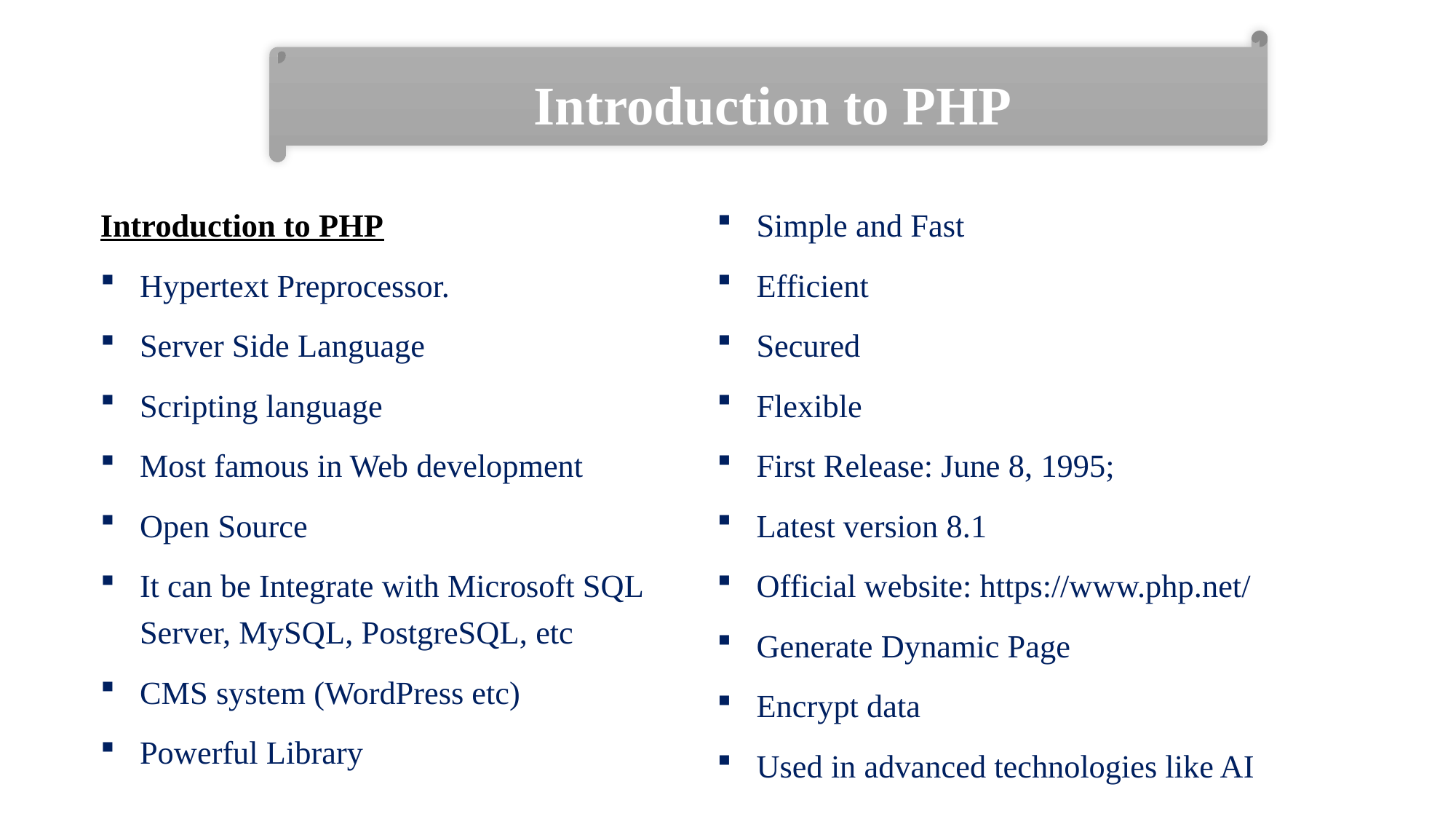

Introduction to PHP
Introduction to PHP
Hypertext Preprocessor.
Server Side Language
Scripting language
Most famous in Web development
Open Source
It can be Integrate with Microsoft SQL Server, MySQL, PostgreSQL, etc
CMS system (WordPress etc)
Powerful Library
Simple and Fast
Efficient
Secured
Flexible
First Release: June 8, 1995;
Latest version 8.1
Official website: https://www.php.net/
Generate Dynamic Page
Encrypt data
Used in advanced technologies like AI